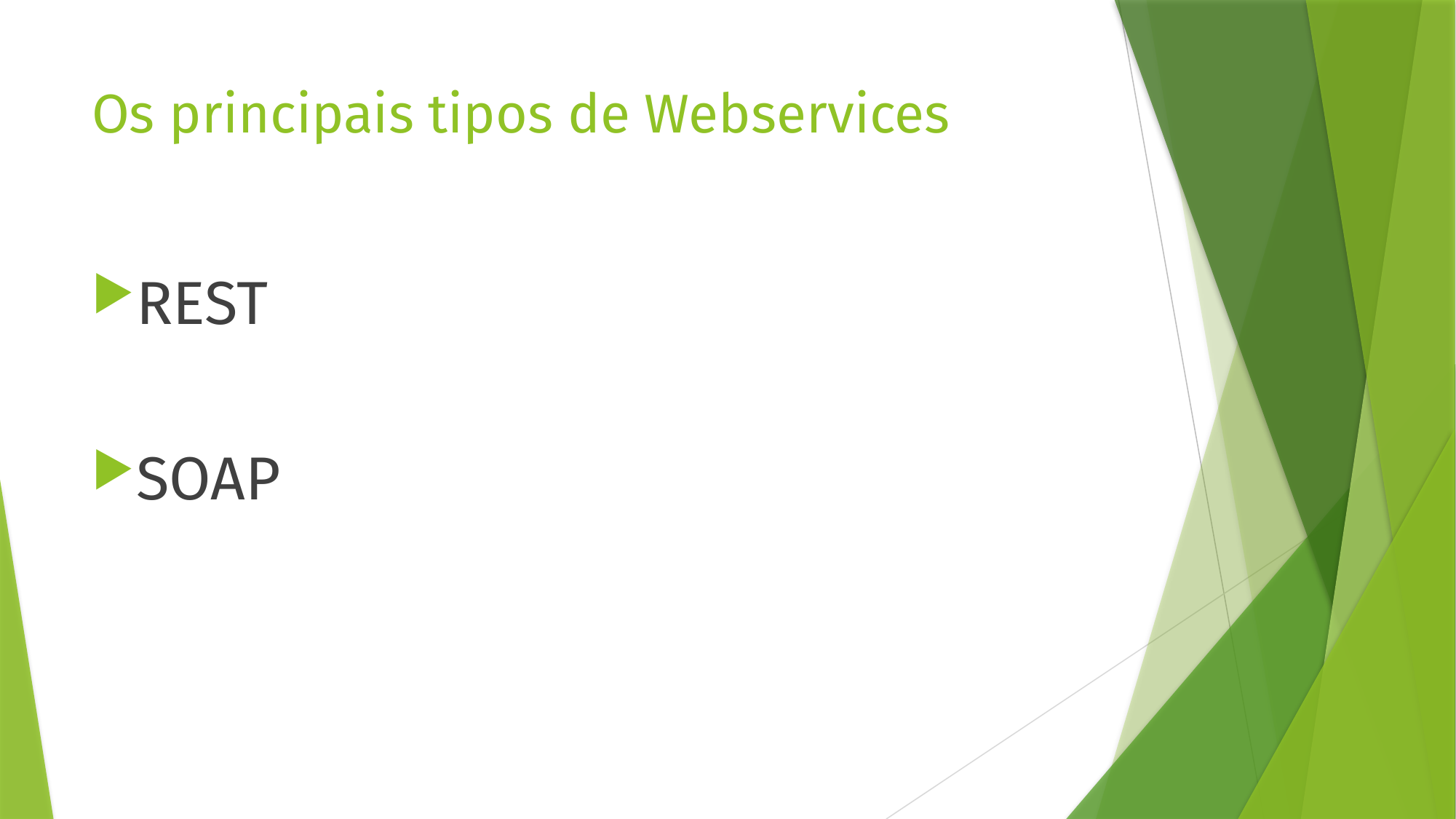

# Os principais tipos de Webservices
REST

SOAP